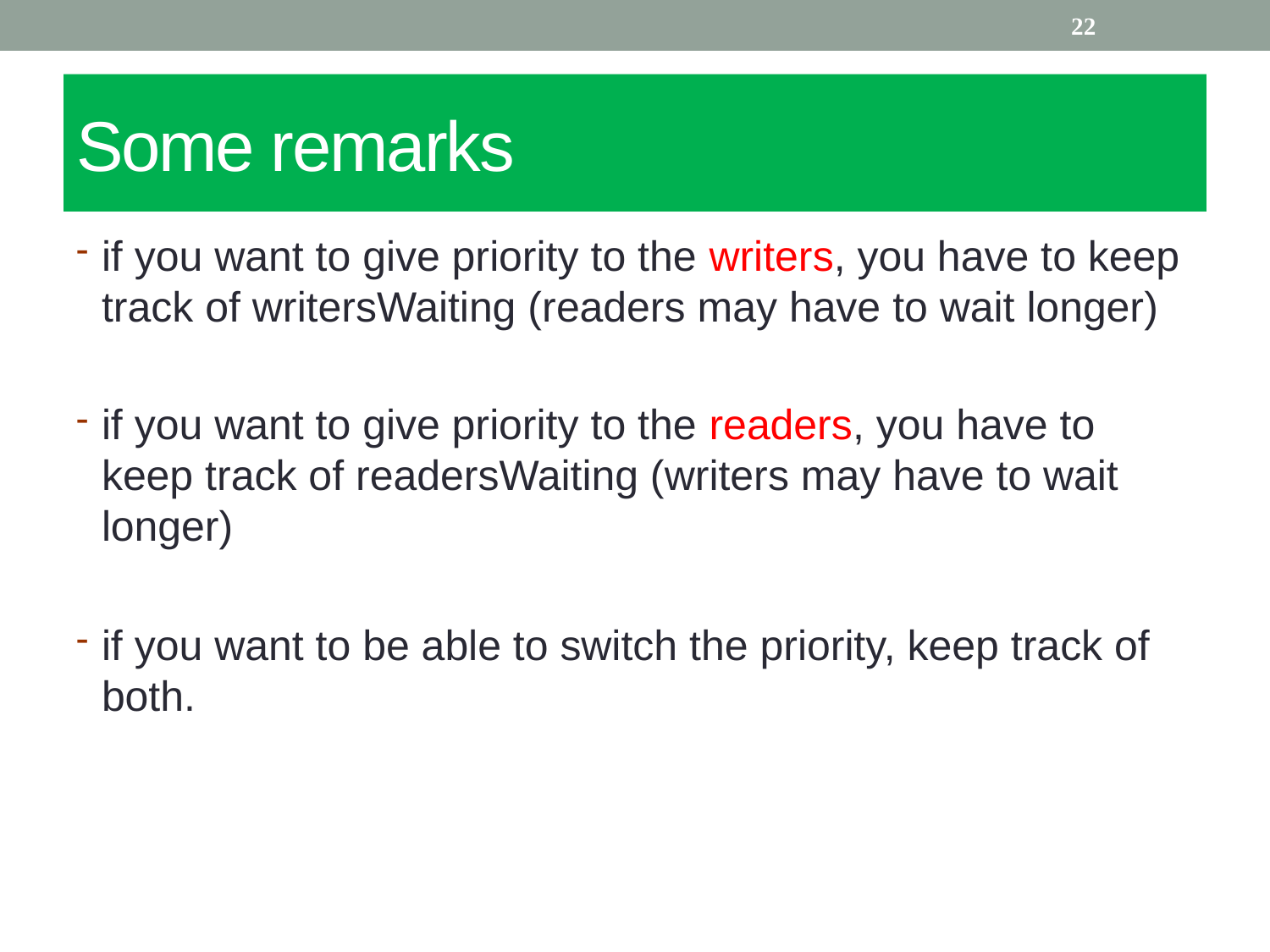

22
# Some remarks
if you want to give priority to the writers, you have to keep track of writersWaiting (readers may have to wait longer)

if you want to give priority to the readers, you have to keep track of readersWaiting (writers may have to wait longer)

if you want to be able to switch the priority, keep track of both.